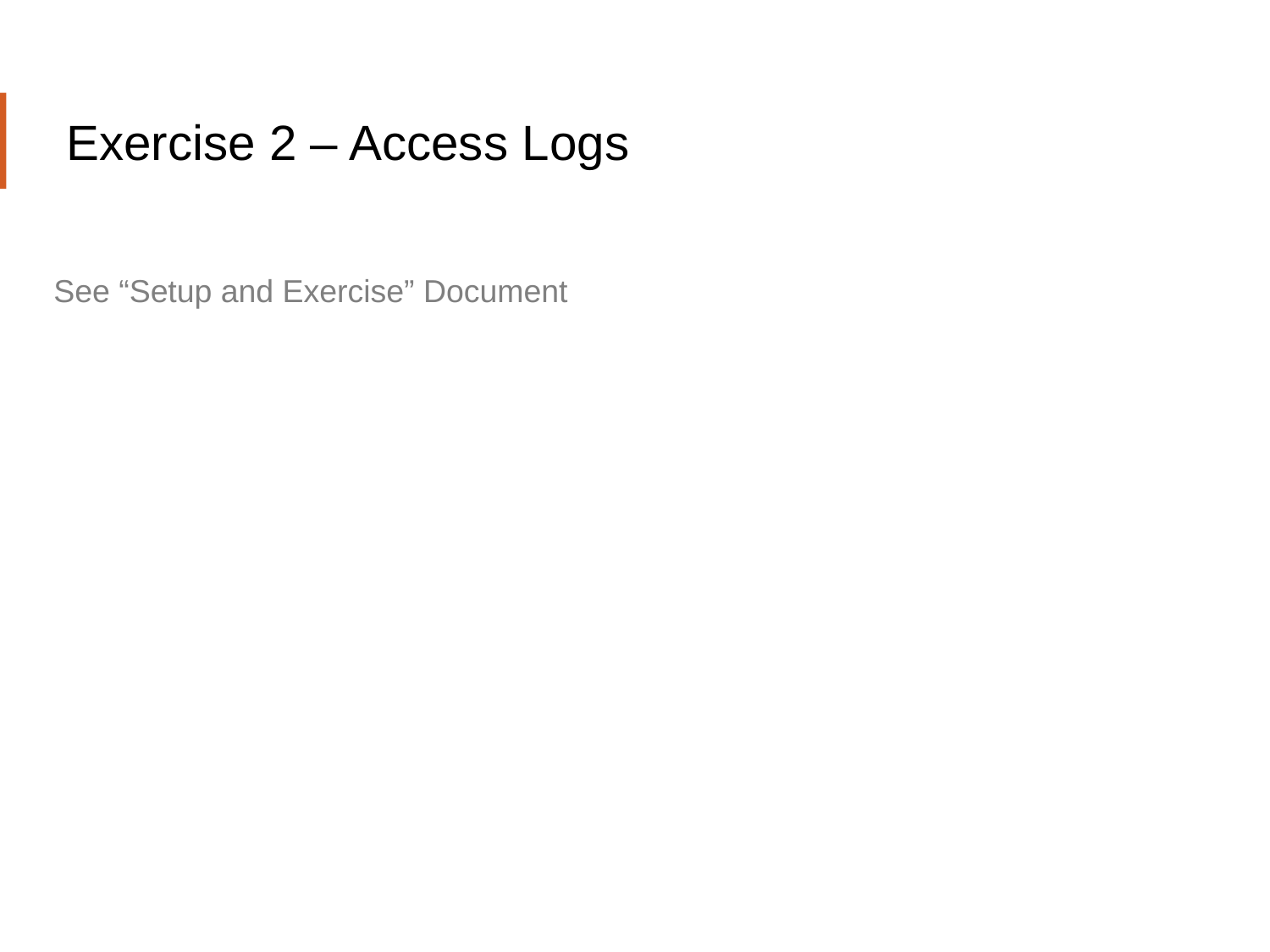

# Exercise 2 – Access Logs
See “Setup and Exercise” Document